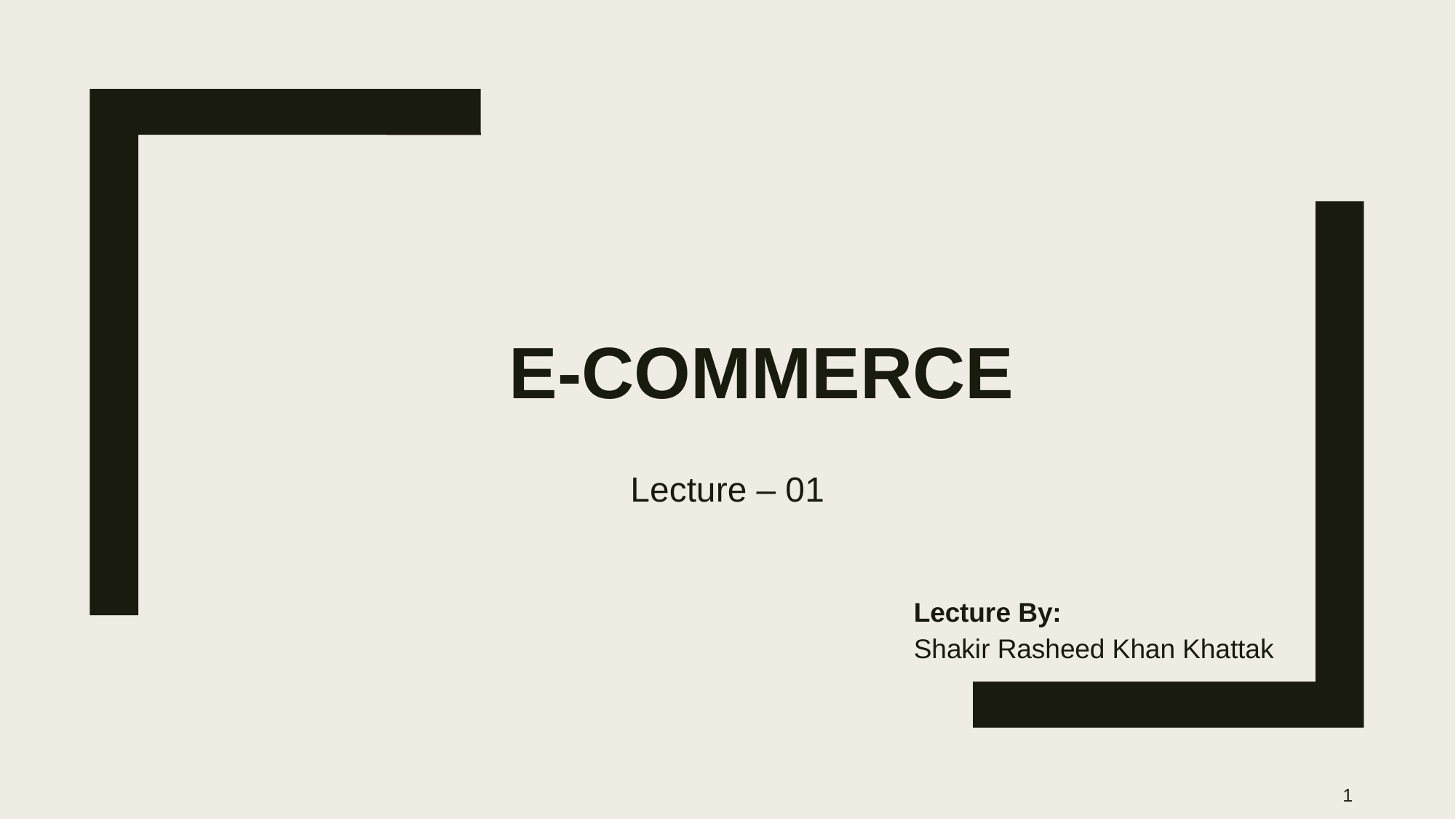

# E-Commerce
Lecture – 01
Lecture By:
Shakir Rasheed Khan Khattak
1